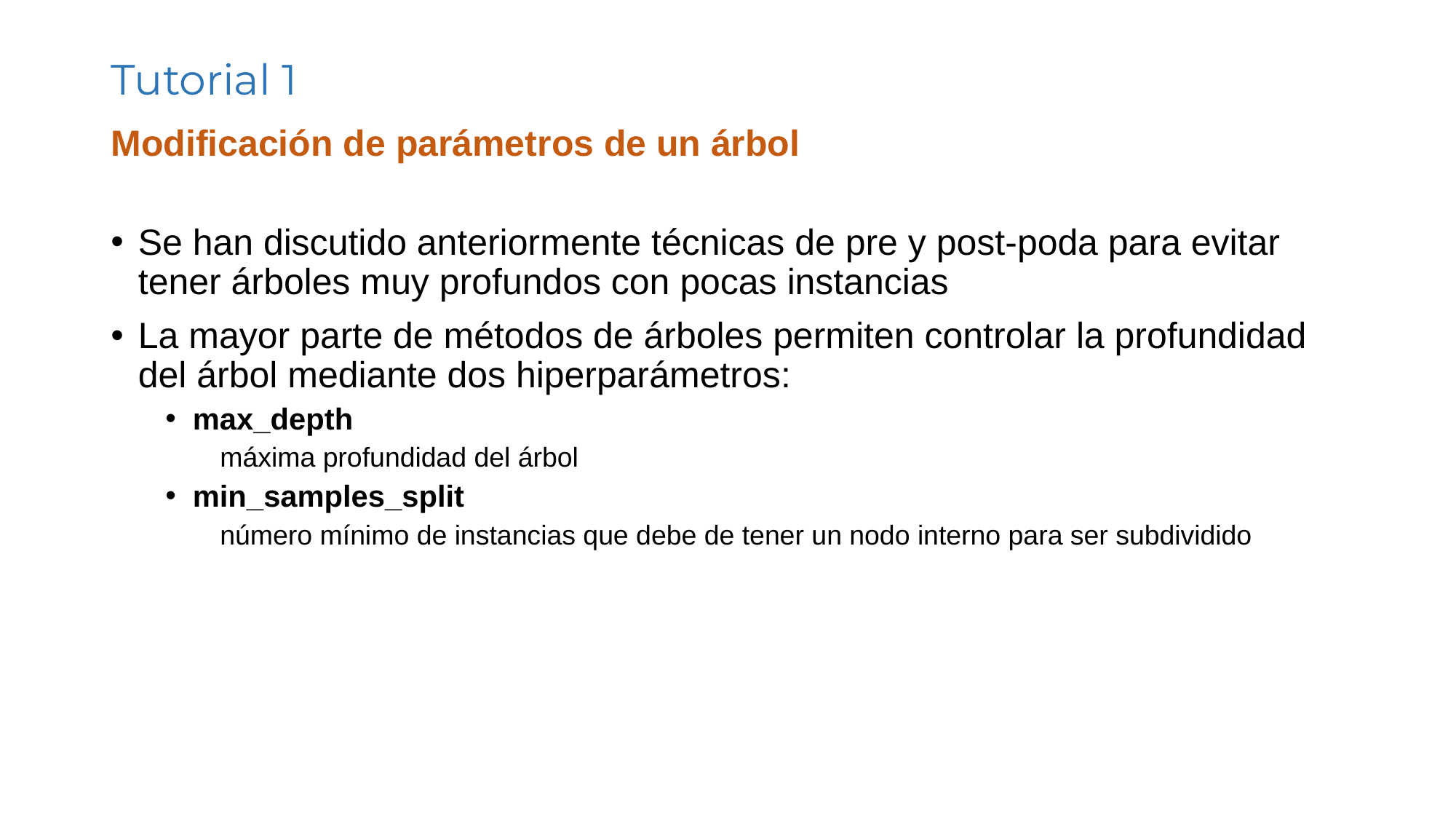

# Tutorial 1
Modificación de parámetros de un árbol
Se han discutido anteriormente técnicas de pre y post-poda para evitar tener árboles muy profundos con pocas instancias
La mayor parte de métodos de árboles permiten controlar la profundidad del árbol mediante dos hiperparámetros:
max_depth
máxima profundidad del árbol
min_samples_split
número mínimo de instancias que debe de tener un nodo interno para ser subdividido